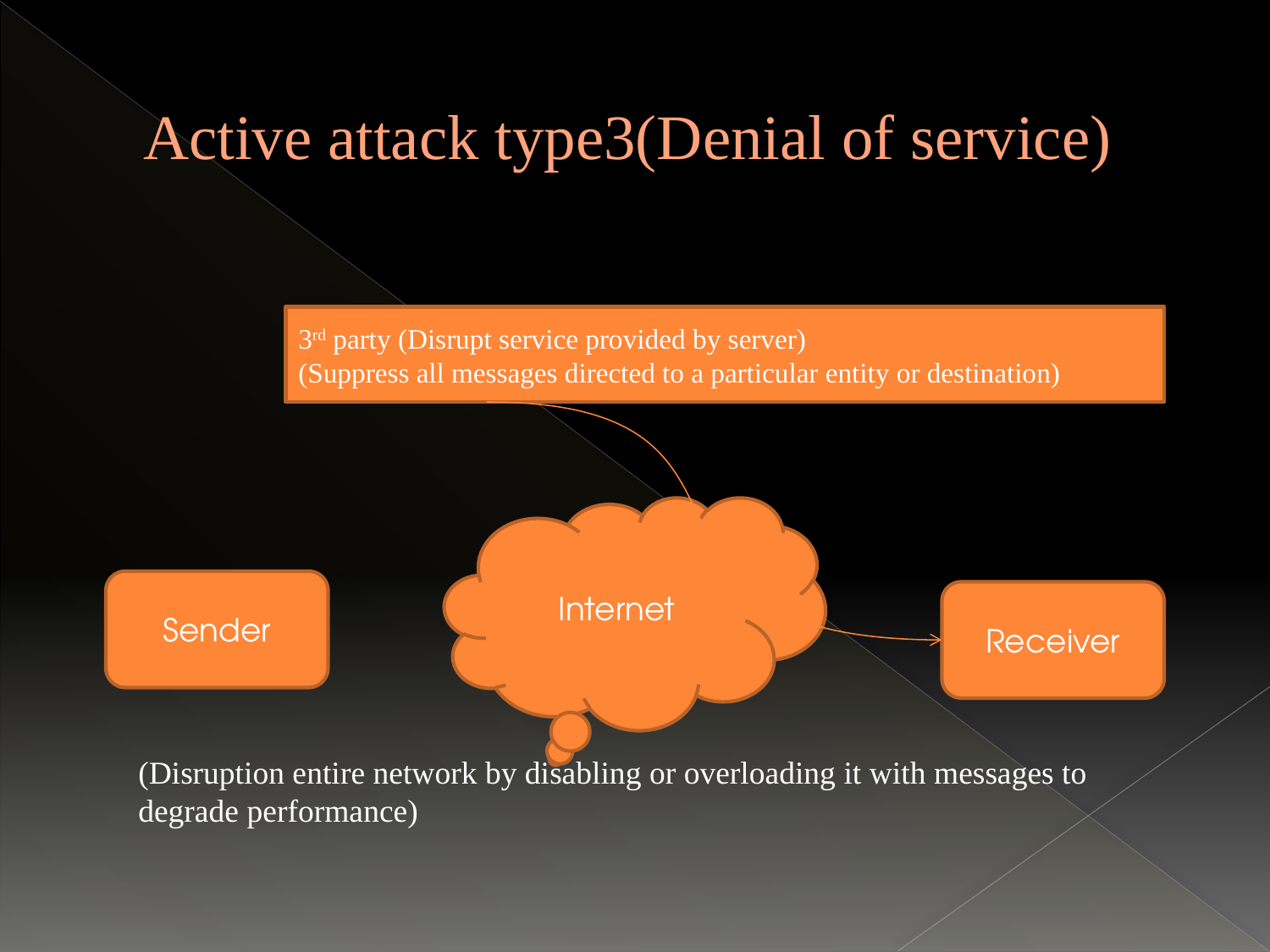

# Active attack type3(Denial of service)

	(Disruption entire network by disabling or overloading it with messages to degrade performance)

3rd party (Disrupt service provided by server)
(Suppress all messages directed to a particular entity or destination)

Internet
Sender
Receiver